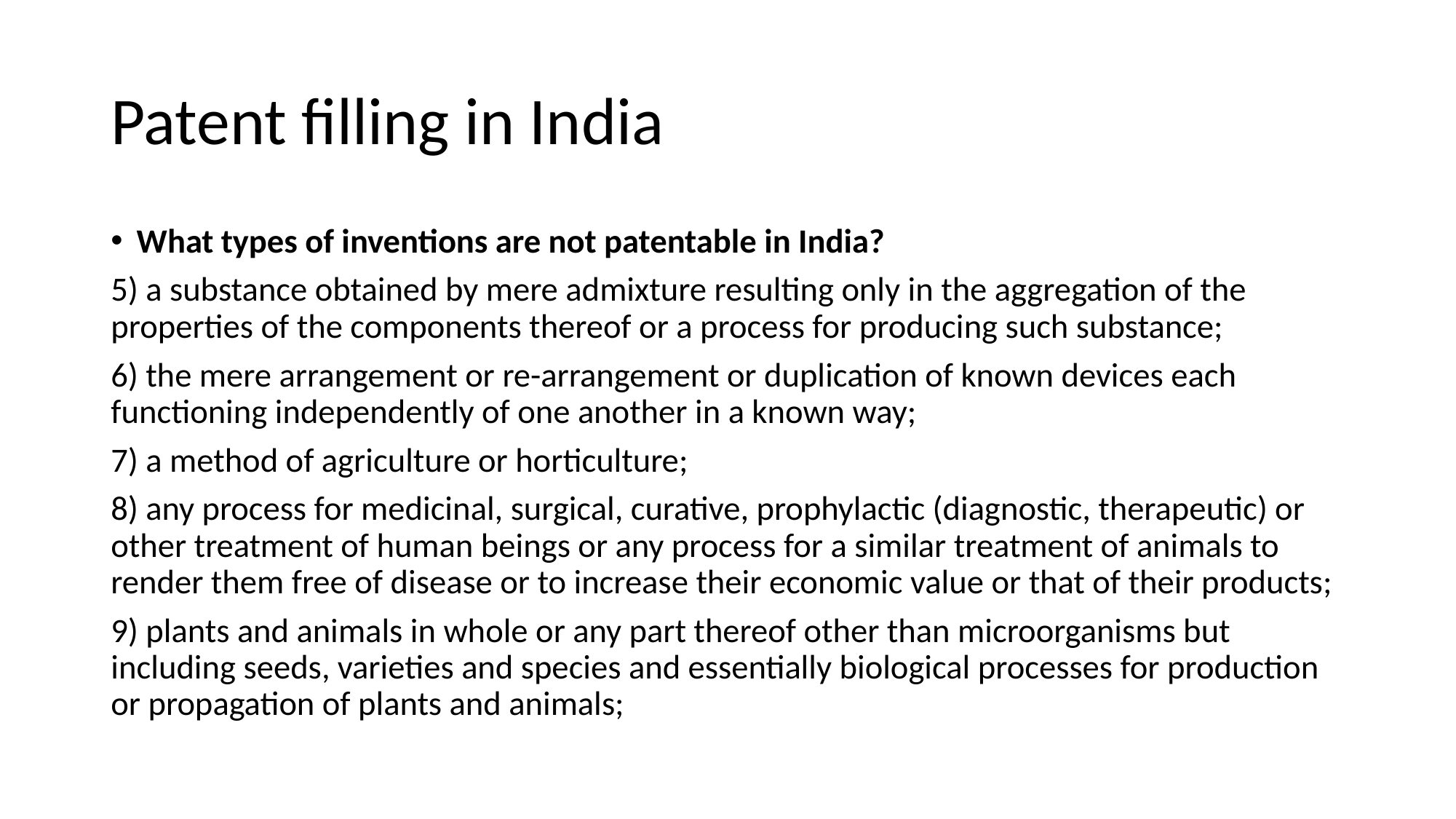

# Patent filling in India
What types of inventions are not patentable in India?
5) a substance obtained by mere admixture resulting only in the aggregation of the properties of the components thereof or a process for producing such substance;
6) the mere arrangement or re-arrangement or duplication of known devices each functioning independently of one another in a known way;
7) a method of agriculture or horticulture;
8) any process for medicinal, surgical, curative, prophylactic (diagnostic, therapeutic) or other treatment of human beings or any process for a similar treatment of animals to render them free of disease or to increase their economic value or that of their products;
9) plants and animals in whole or any part thereof other than microorganisms but including seeds, varieties and species and essentially biological processes for production or propagation of plants and animals;